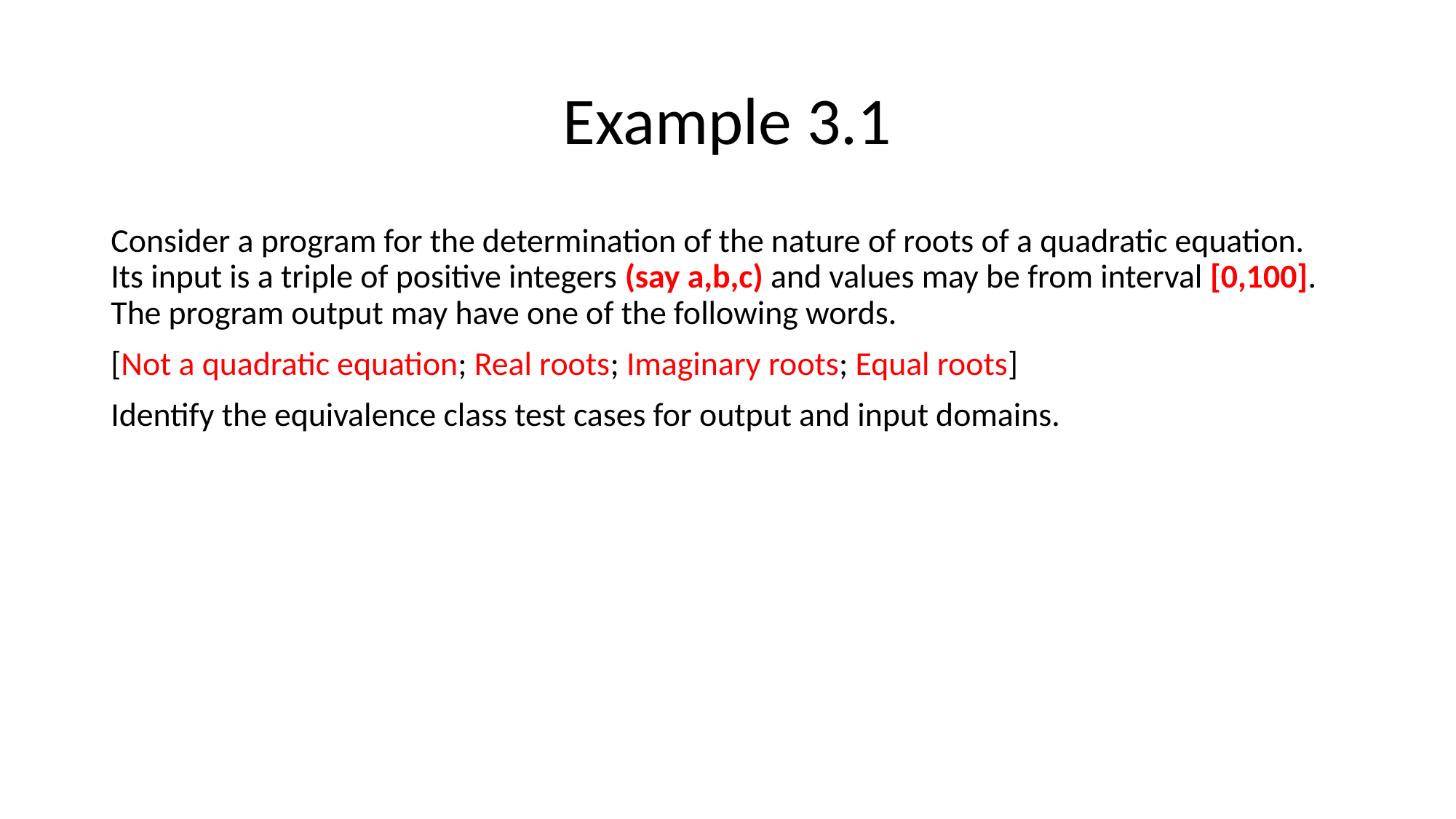

# Example 3.1
Consider a program for the determination of the nature of roots of a quadratic equation. Its input is a triple of positive integers (say a,b,c) and values may be from interval [0,100]. The program output may have one of the following words.
[Not a quadratic equation; Real roots; Imaginary roots; Equal roots]
Identify the equivalence class test cases for output and input domains.